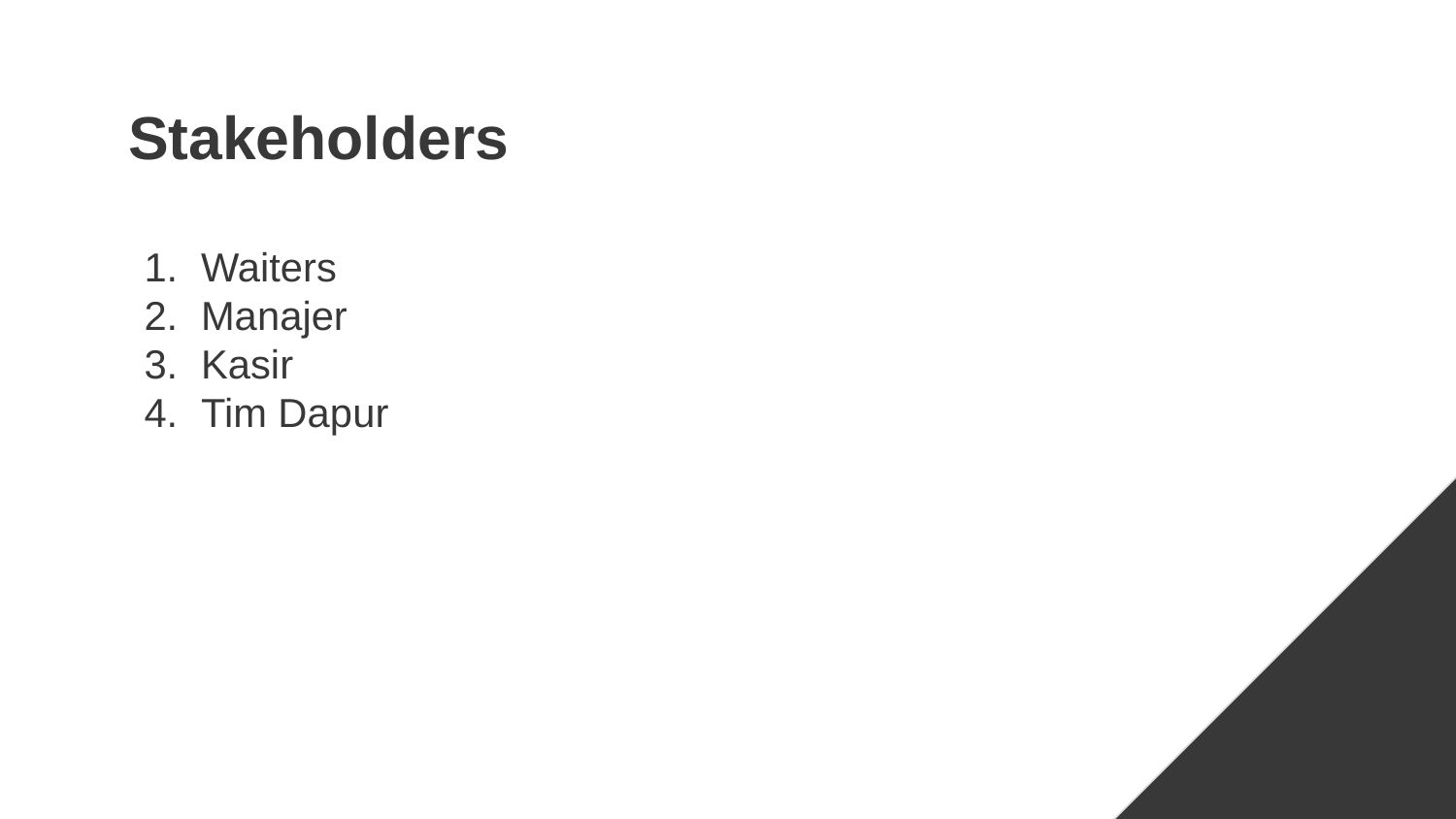

# Stakeholders
Waiters
Manajer
Kasir
Tim Dapur